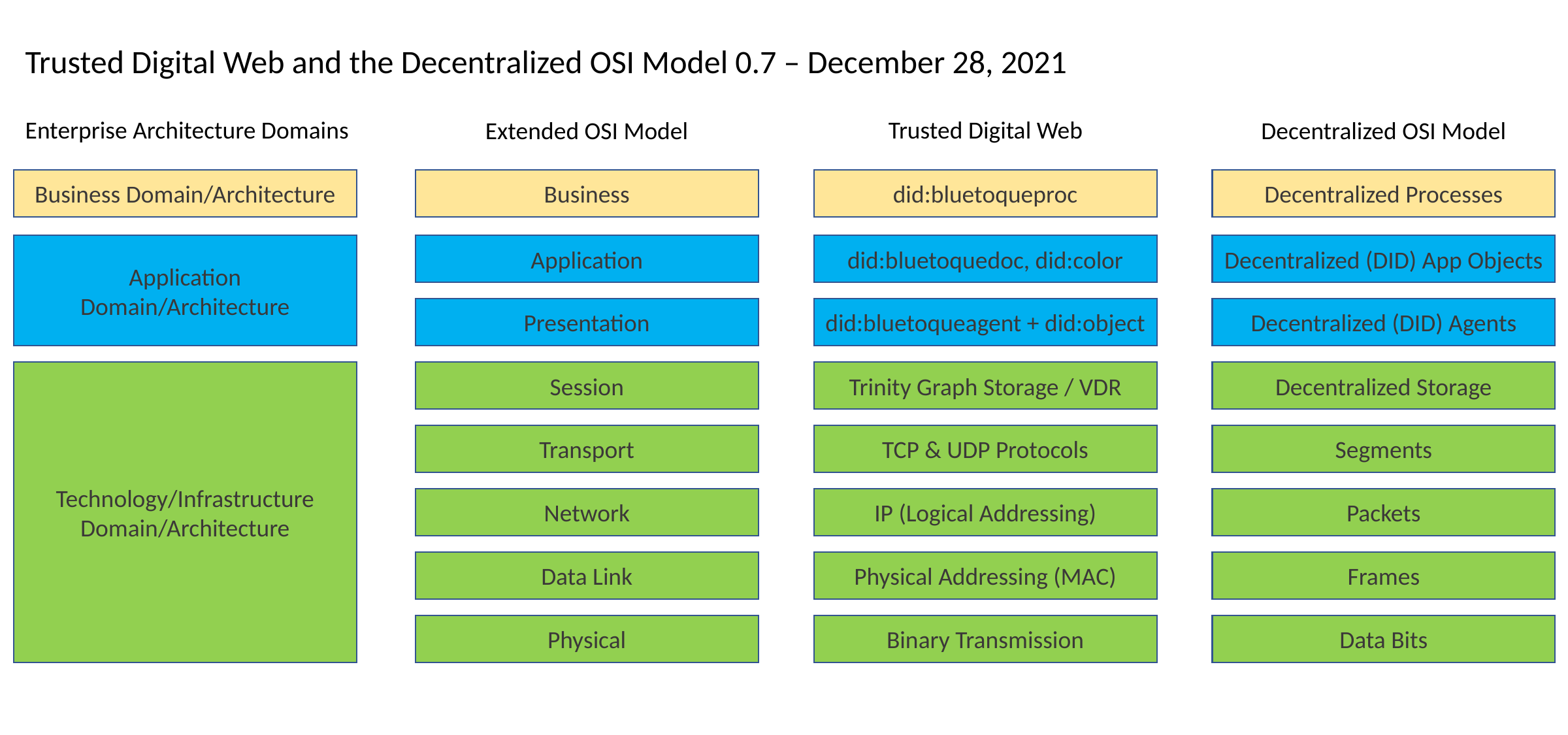

Trusted Digital Web and the Decentralized OSI Model 0.7 – December 28, 2021
Trusted Digital Web
Enterprise Architecture Domains
Extended OSI Model
Decentralized OSI Model
Business Domain/Architecture
Business
Decentralized Processes
did:bluetoqueproc
Application
Domain/Architecture
Application
did:bluetoquedoc, did:color
Decentralized (DID) App Objects
Presentation
did:bluetoqueagent + did:object
Decentralized (DID) Agents
Trinity Graph Storage / VDR
Technology/Infrastructure
Domain/Architecture
Session
Decentralized Storage
TCP & UDP Protocols
Transport
Segments
IP (Logical Addressing)
Network
Packets
Data Link
Physical Addressing (MAC)
Frames
Physical
Binary Transmission
Data Bits